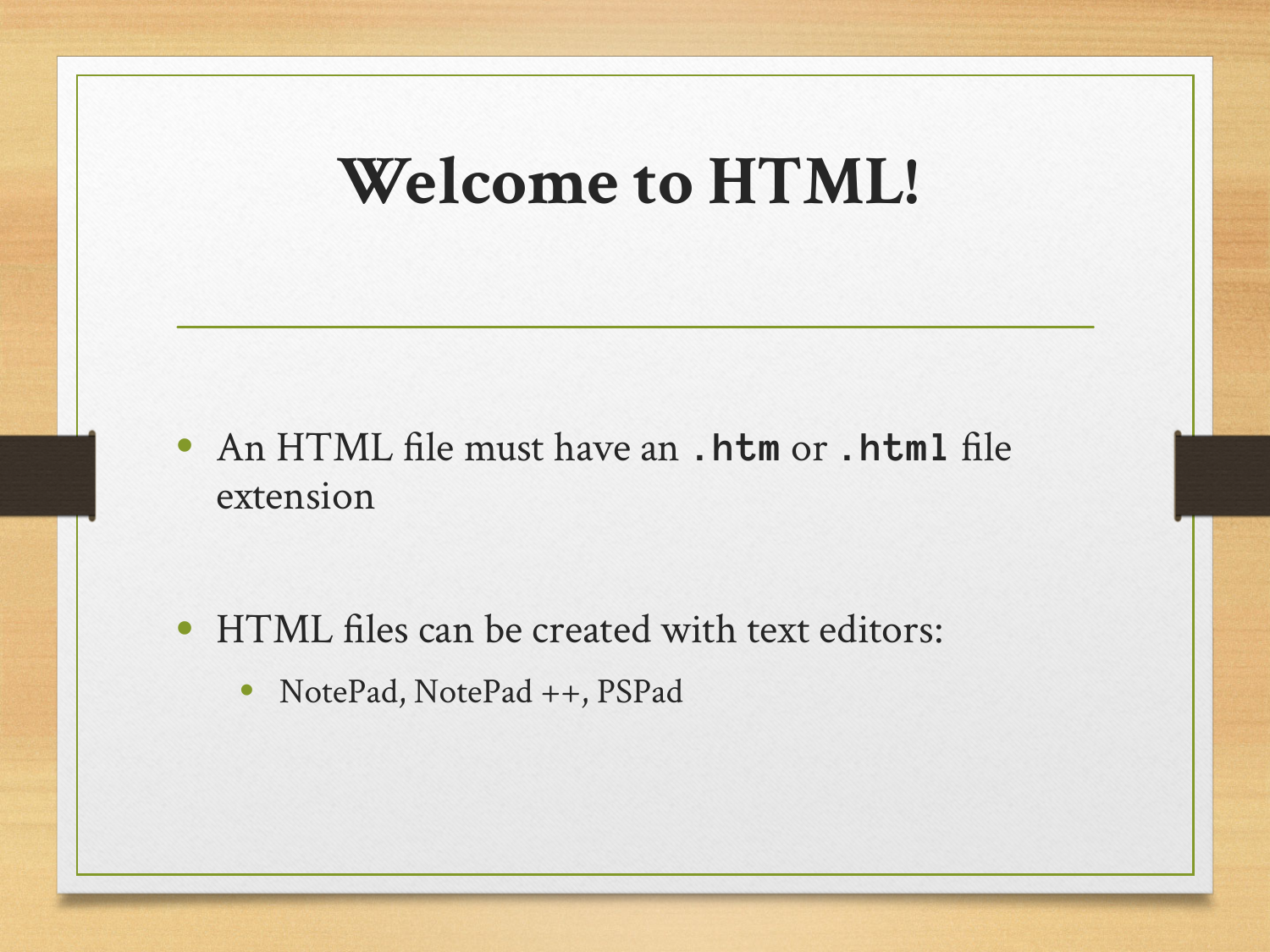

# Welcome to HTML!

An HTML file must have an .htm or .html file extension

HTML files can be created with text editors:
NotePad, NotePad ++, PSPad